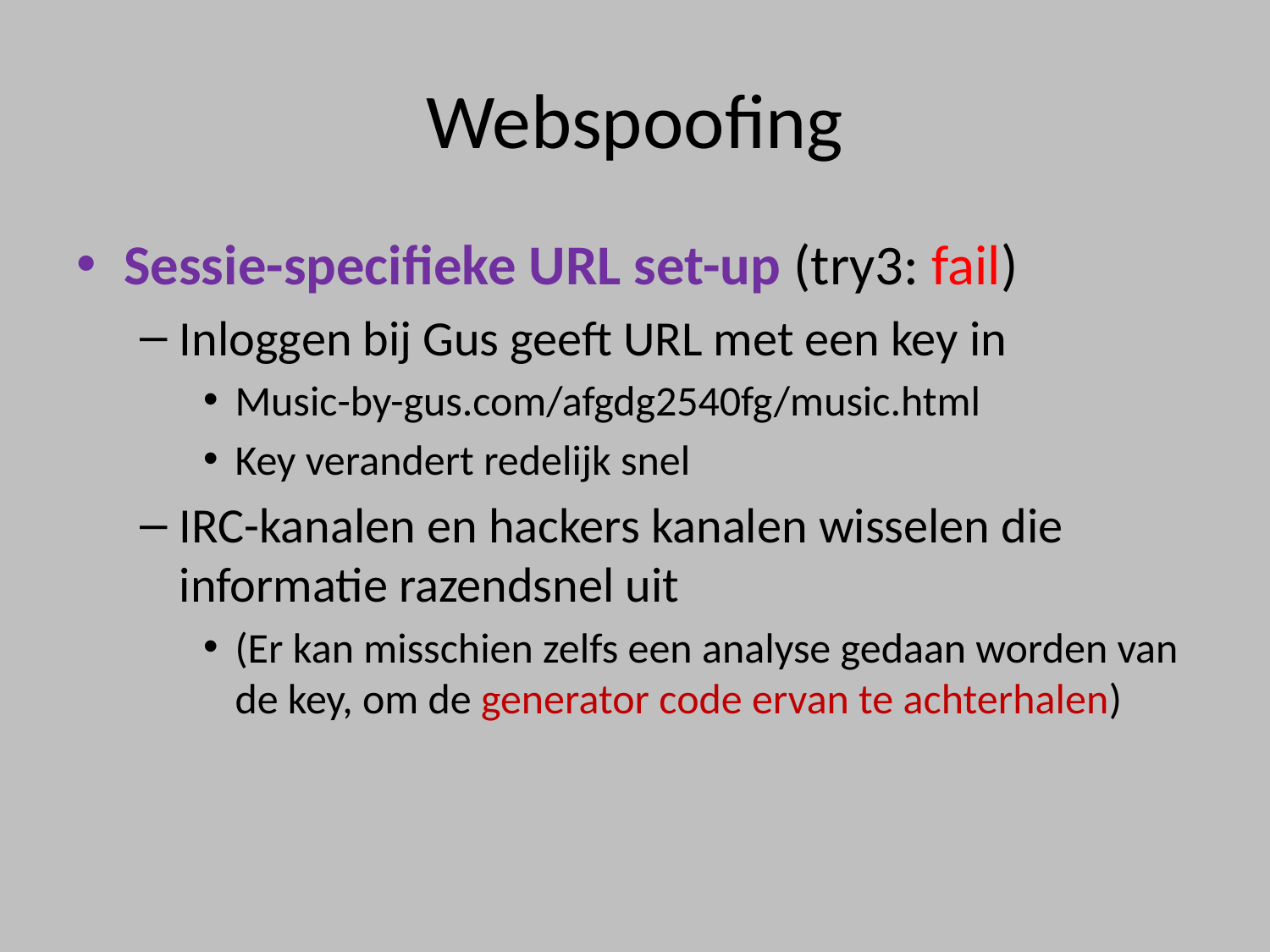

# Webspoofing
Sessie-specifieke URL set-up (try3: fail)
Inloggen bij Gus geeft URL met een key in
Music-by-gus.com/afgdg2540fg/music.html
Key verandert redelijk snel
IRC-kanalen en hackers kanalen wisselen die informatie razendsnel uit
(Er kan misschien zelfs een analyse gedaan worden van de key, om de generator code ervan te achterhalen)